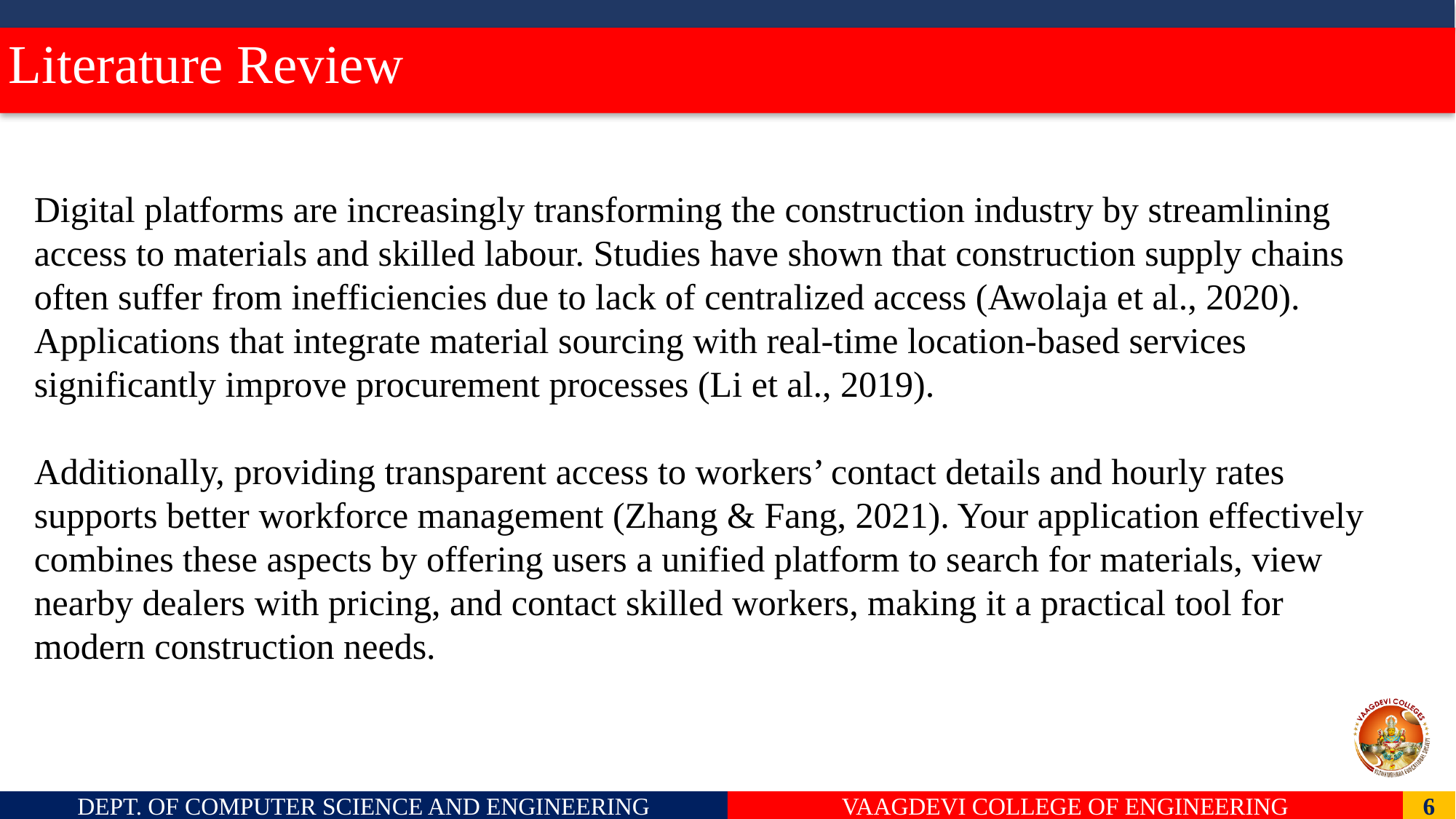

# Literature Review
Digital platforms are increasingly transforming the construction industry by streamlining access to materials and skilled labour. Studies have shown that construction supply chains often suffer from inefficiencies due to lack of centralized access (Awolaja et al., 2020). Applications that integrate material sourcing with real-time location-based services significantly improve procurement processes (Li et al., 2019).

Additionally, providing transparent access to workers’ contact details and hourly rates supports better workforce management (Zhang & Fang, 2021). Your application effectively combines these aspects by offering users a unified platform to search for materials, view nearby dealers with pricing, and contact skilled workers, making it a practical tool for modern construction needs.